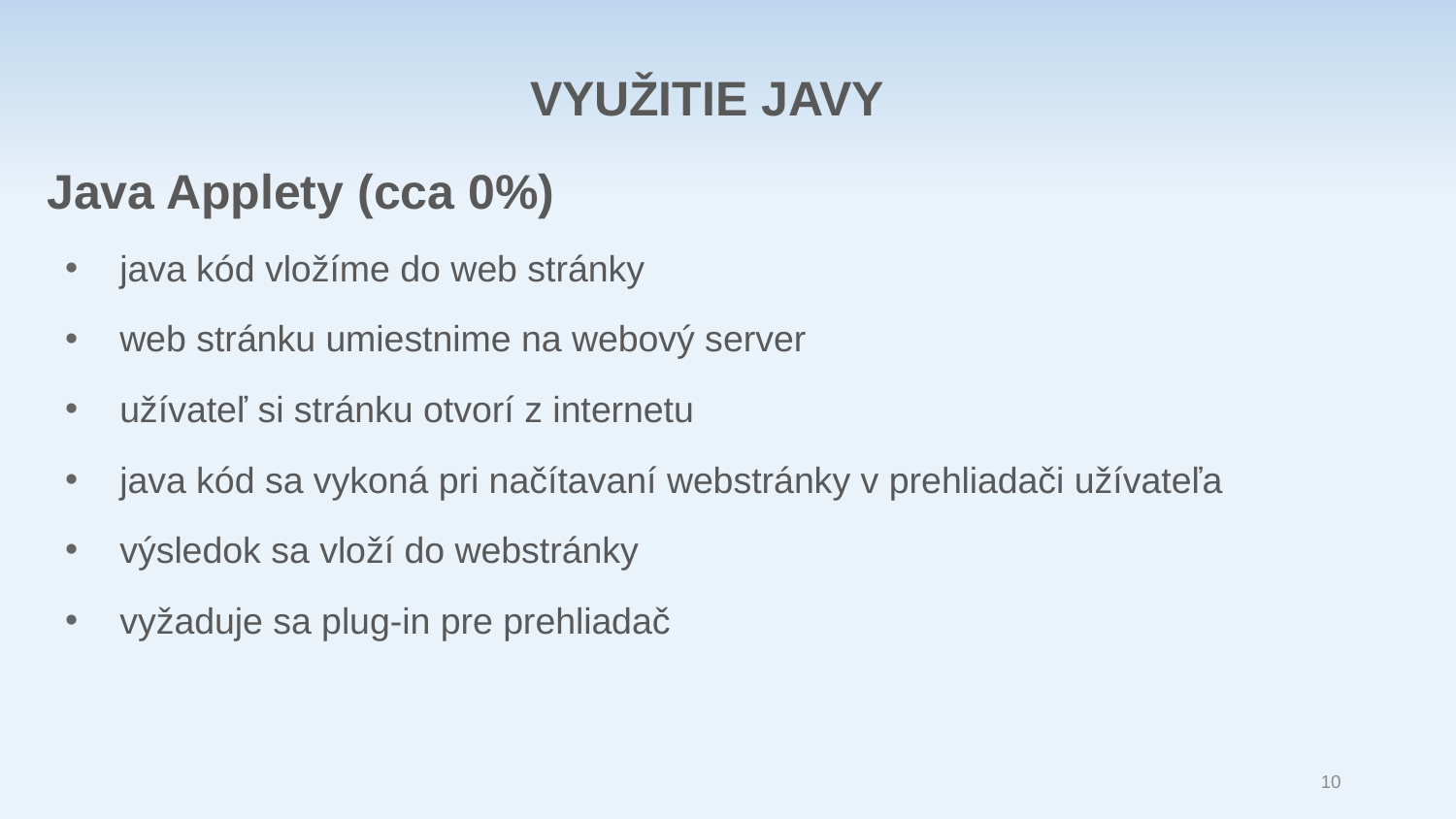

VYUŽITIE JAVY
Java Applety (cca 0%)
java kód vložíme do web stránky
web stránku umiestnime na webový server
užívateľ si stránku otvorí z internetu
java kód sa vykoná pri načítavaní webstránky v prehliadači užívateľa
výsledok sa vloží do webstránky
vyžaduje sa plug-in pre prehliadač

10